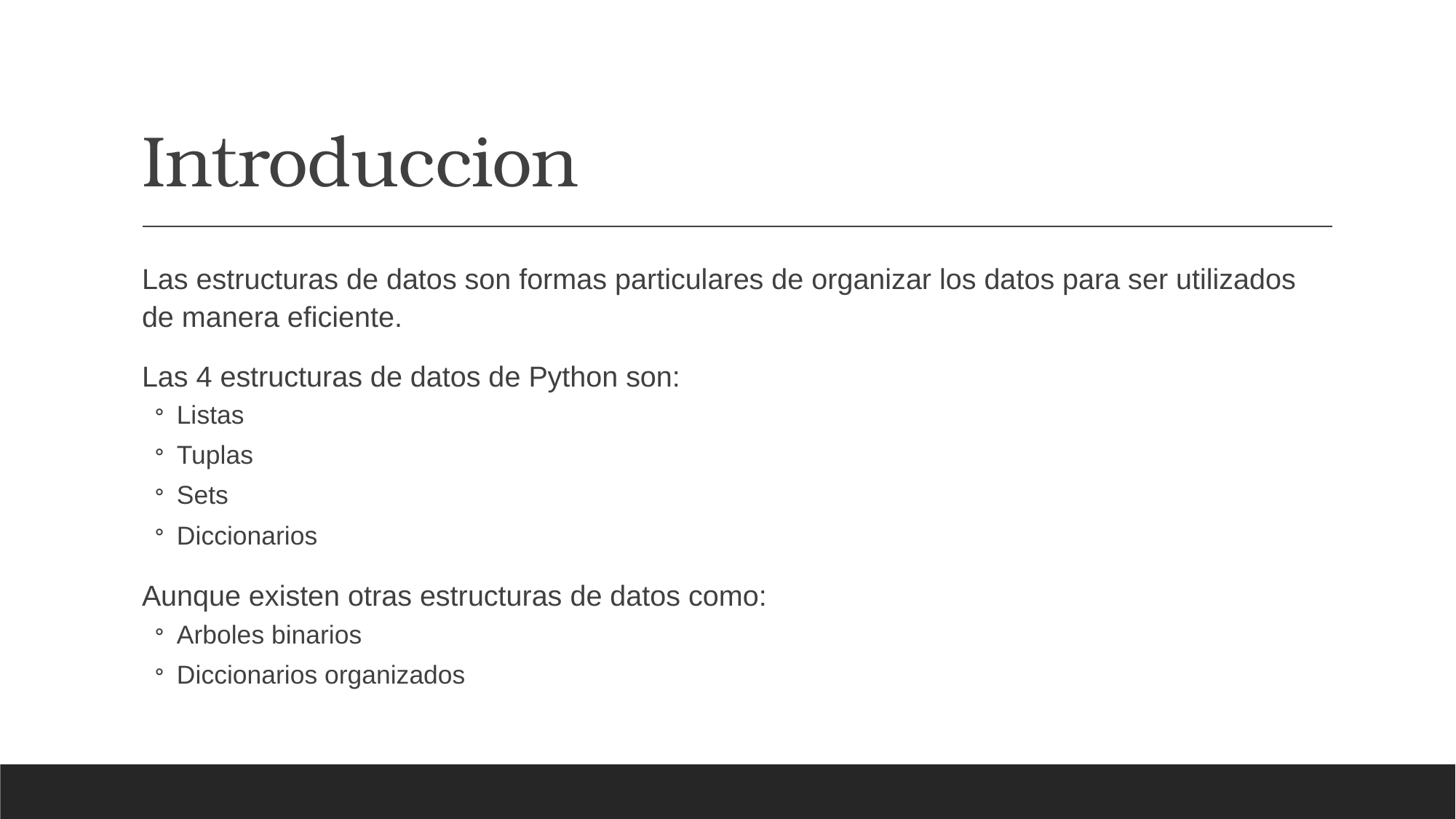

# Introduccion
Las estructuras de datos son formas particulares de organizar los datos para ser utilizados de manera eficiente.
Las 4 estructuras de datos de Python son:
Listas
Tuplas
Sets
Diccionarios
Aunque existen otras estructuras de datos como:
Arboles binarios
Diccionarios organizados